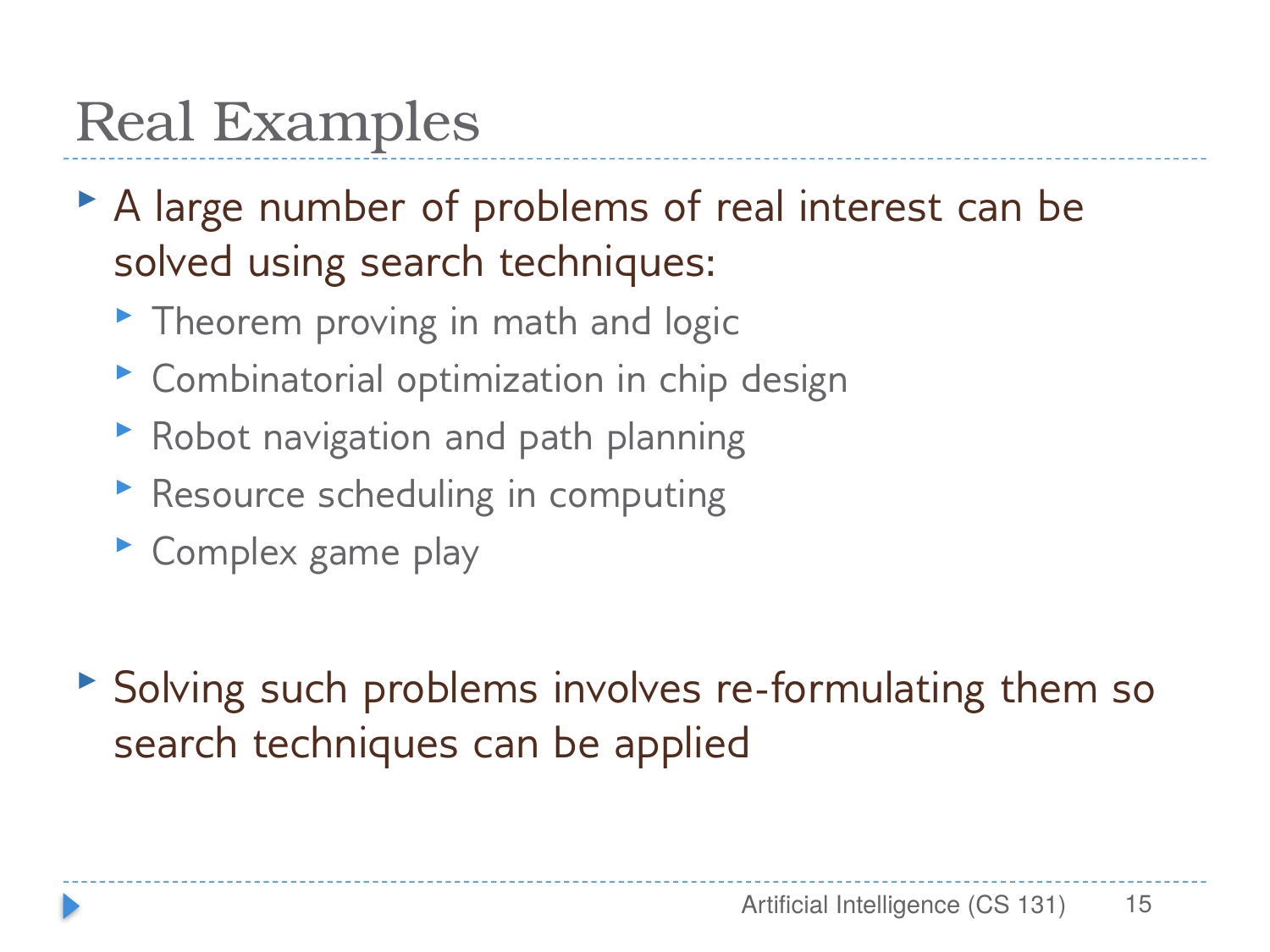

# Real Examples
A large number of problems of real interest can be solved using search techniques:
Theorem proving in math and logic
Combinatorial optimization in chip design
Robot navigation and path planning
Resource scheduling in computing
Complex game play

Solving such problems involves re-formulating them so search techniques can be applied
15
Artificial Intelligence (CS 131)